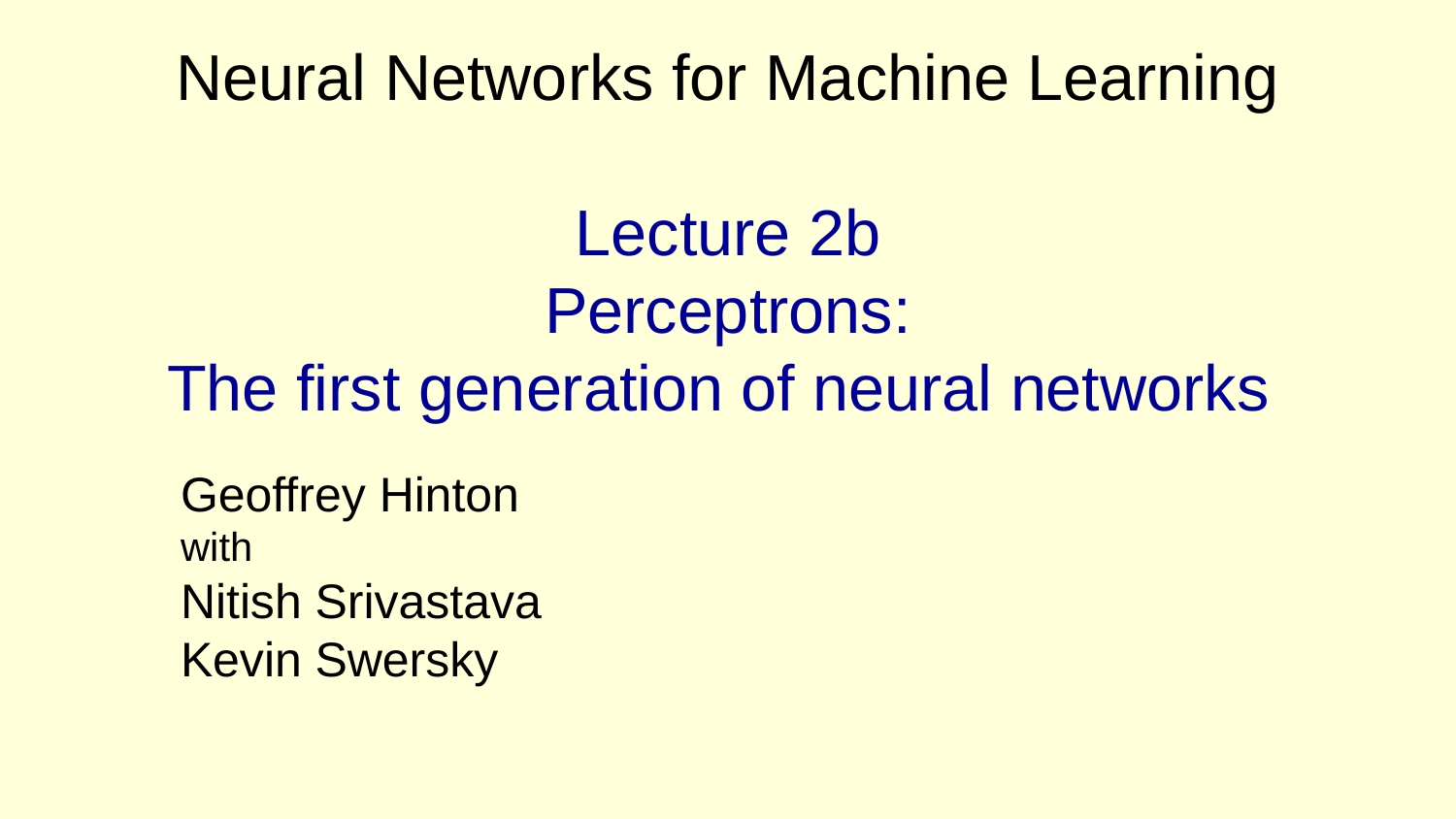

# Neural Networks for Machine Learning Lecture 2b Perceptrons: The first generation of neural networks
Geoffrey Hinton
with
Nitish Srivastava
Kevin Swersky